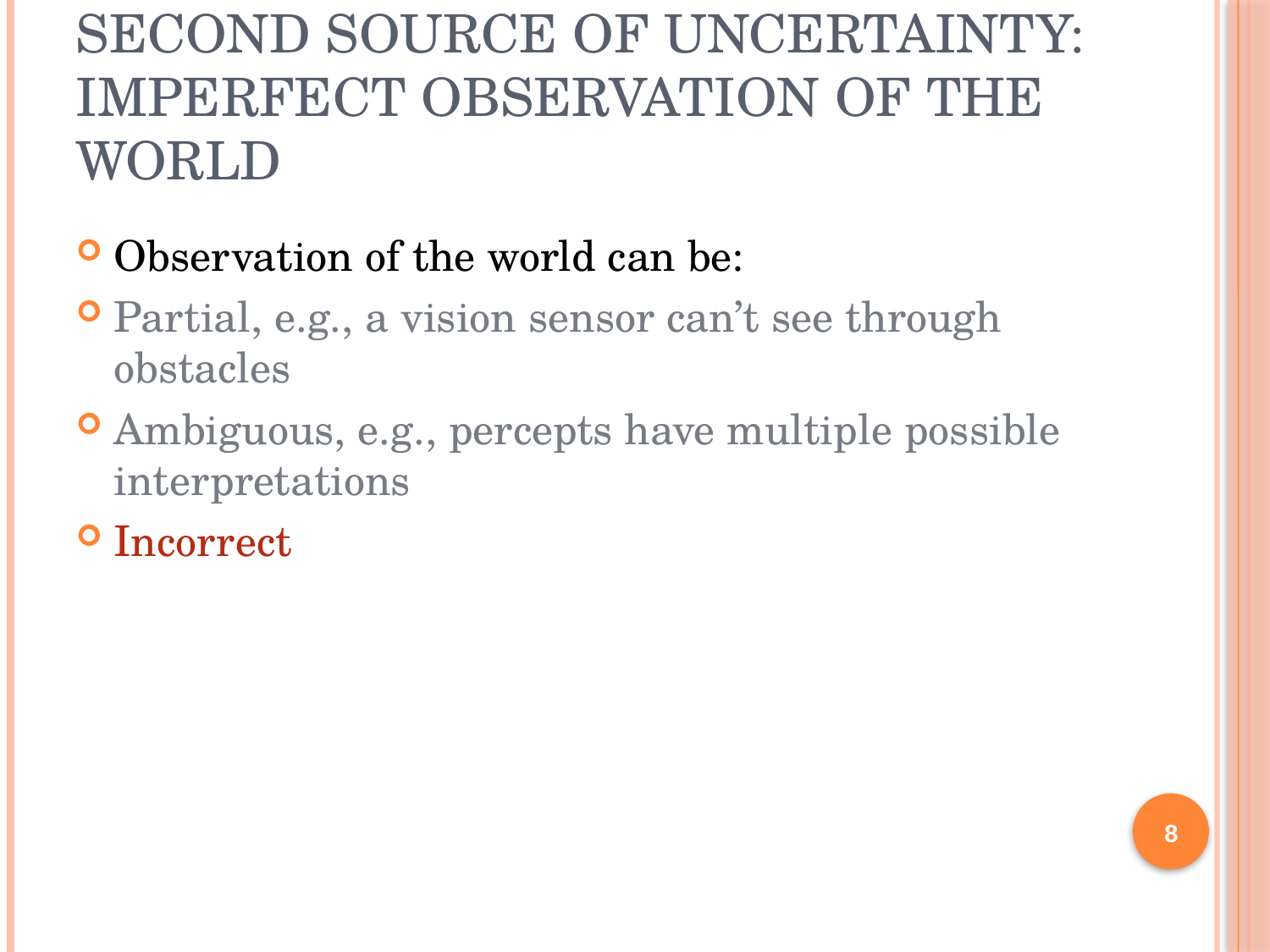

# Second source of Uncertainty: Imperfect Observation of the World
Observation of the world can be:
Partial, e.g., a vision sensor can’t see through obstacles
Ambiguous, e.g., percepts have multiple possible interpretations
Incorrect
8